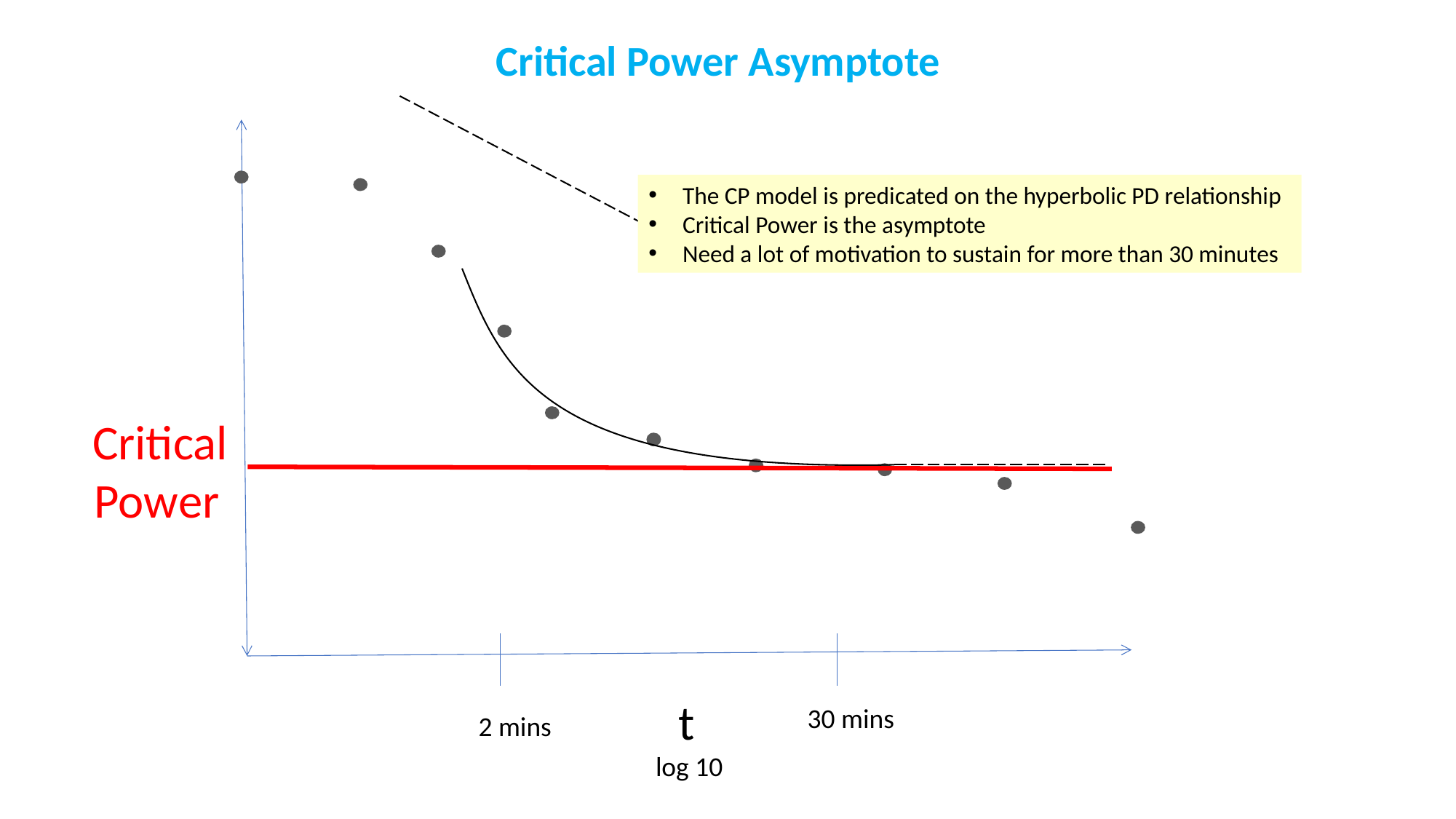

Critical Power Asymptote

The CP model is predicated on the hyperbolic PD relationship
Critical Power is the asymptote
Need a lot of motivation to sustain for more than 30 minutes

Critical Power

t
log 10
30 mins
2 mins